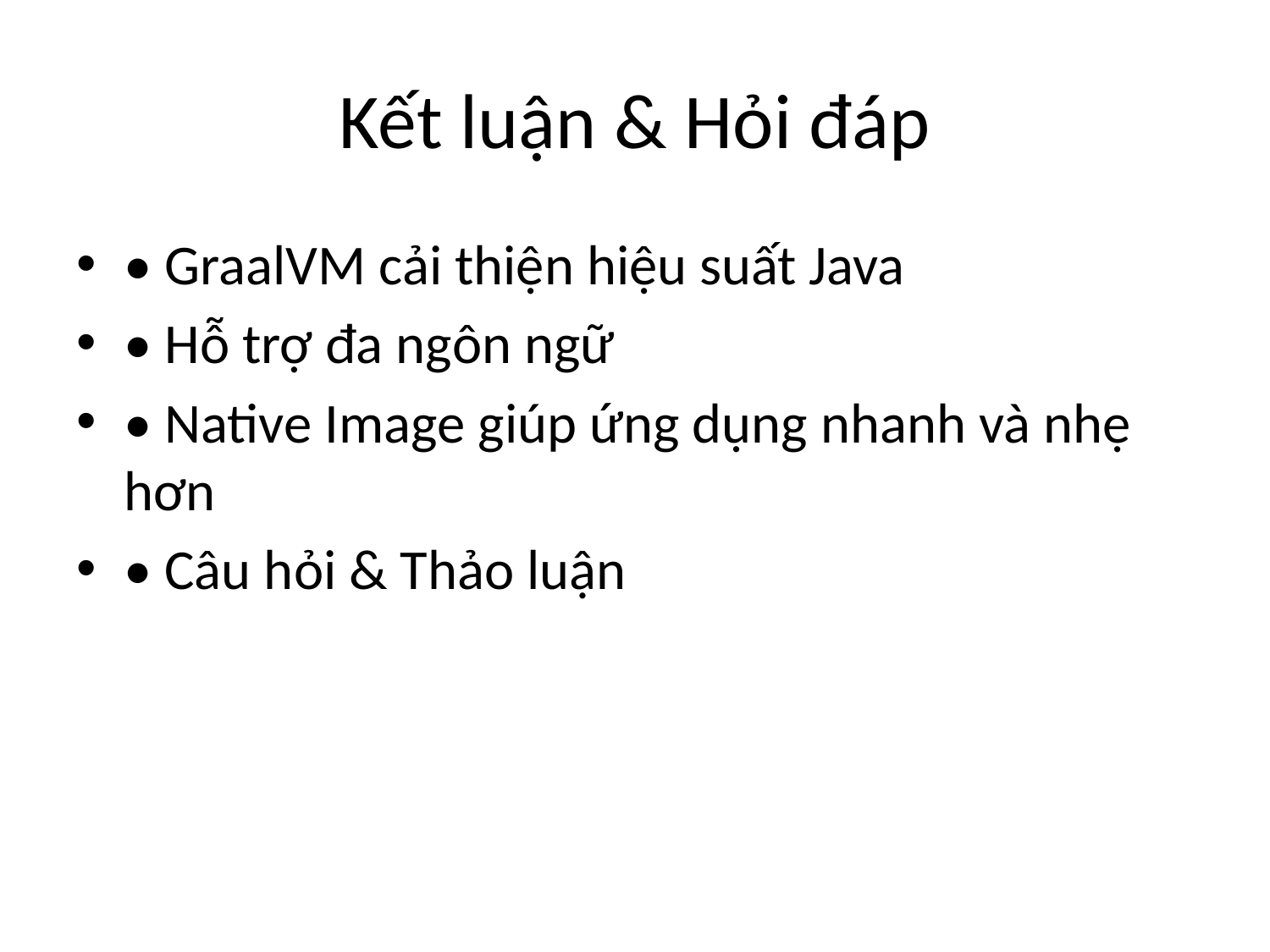

# Kết luận & Hỏi đáp
• GraalVM cải thiện hiệu suất Java
• Hỗ trợ đa ngôn ngữ
• Native Image giúp ứng dụng nhanh và nhẹ hơn
• Câu hỏi & Thảo luận